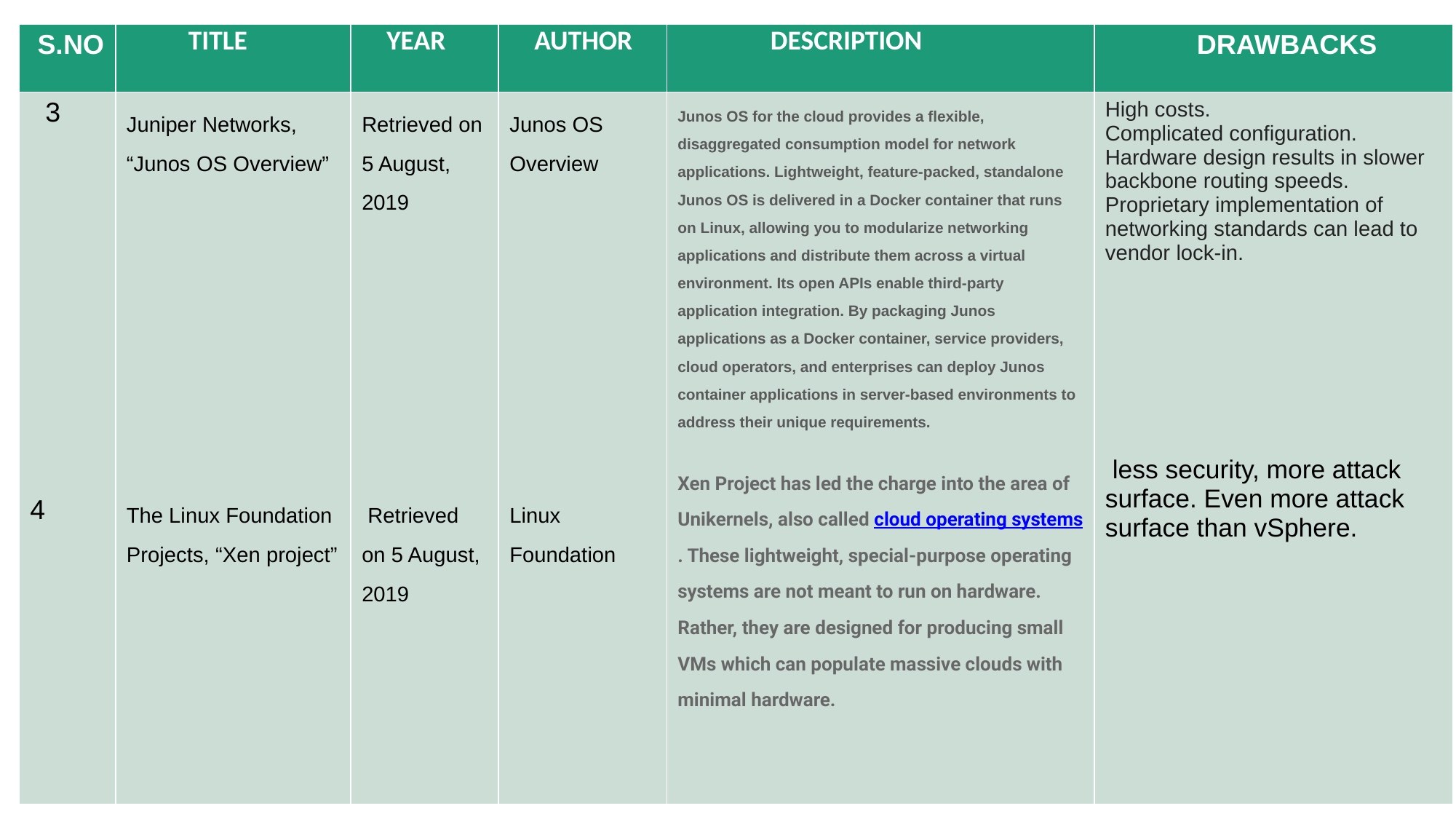

| S.NO | TITLE | YEAR | AUTHOR | DESCRIPTION | DRAWBACKS |
| --- | --- | --- | --- | --- | --- |
| 3 4 | Juniper Networks, “Junos OS Overview” The Linux Foundation Projects, “Xen project” | Retrieved on 5 August, 2019 Retrieved on 5 August, 2019 | Junos OS Overview Linux Foundation | Junos OS for the cloud provides a flexible, disaggregated consumption model for network applications. Lightweight, feature-packed, standalone Junos OS is delivered in a Docker container that runs on Linux, allowing you to modularize networking applications and distribute them across a virtual environment. Its open APIs enable third-party application integration. By packaging Junos applications as a Docker container, service providers, cloud operators, and enterprises can deploy Junos container applications in server-based environments to address their unique requirements. Xen Project has led the charge into the area of Unikernels, also called cloud operating systems. These lightweight, special-purpose operating systems are not meant to run on hardware. Rather, they are designed for producing small VMs which can populate massive clouds with minimal hardware. | High costs. Complicated configuration. Hardware design results in slower backbone routing speeds. Proprietary implementation of networking standards can lead to vendor lock-in. less security, more attack surface. Even more attack surface than vSphere. |